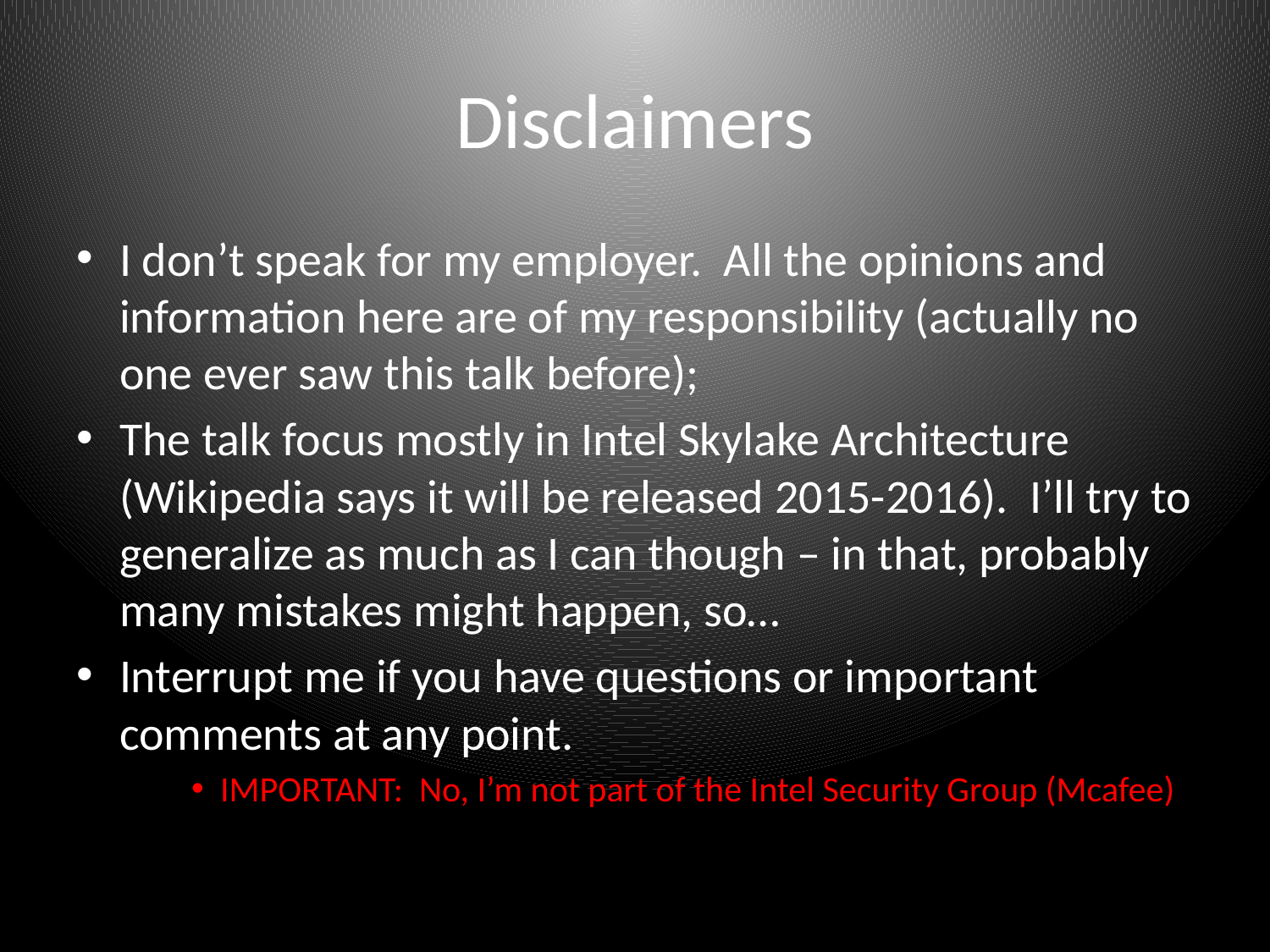

Disclaimers
I don’t speak for my employer.  All the opinions and information here are of my responsibility (actually no one ever saw this talk before);
The talk focus mostly in Intel Skylake Architecture (Wikipedia says it will be released 2015-2016).  I’ll try to generalize as much as I can though – in that, probably many mistakes might happen, so…
Interrupt me if you have questions or important comments at any point.
IMPORTANT:  No, I’m not part of the Intel Security Group (Mcafee)